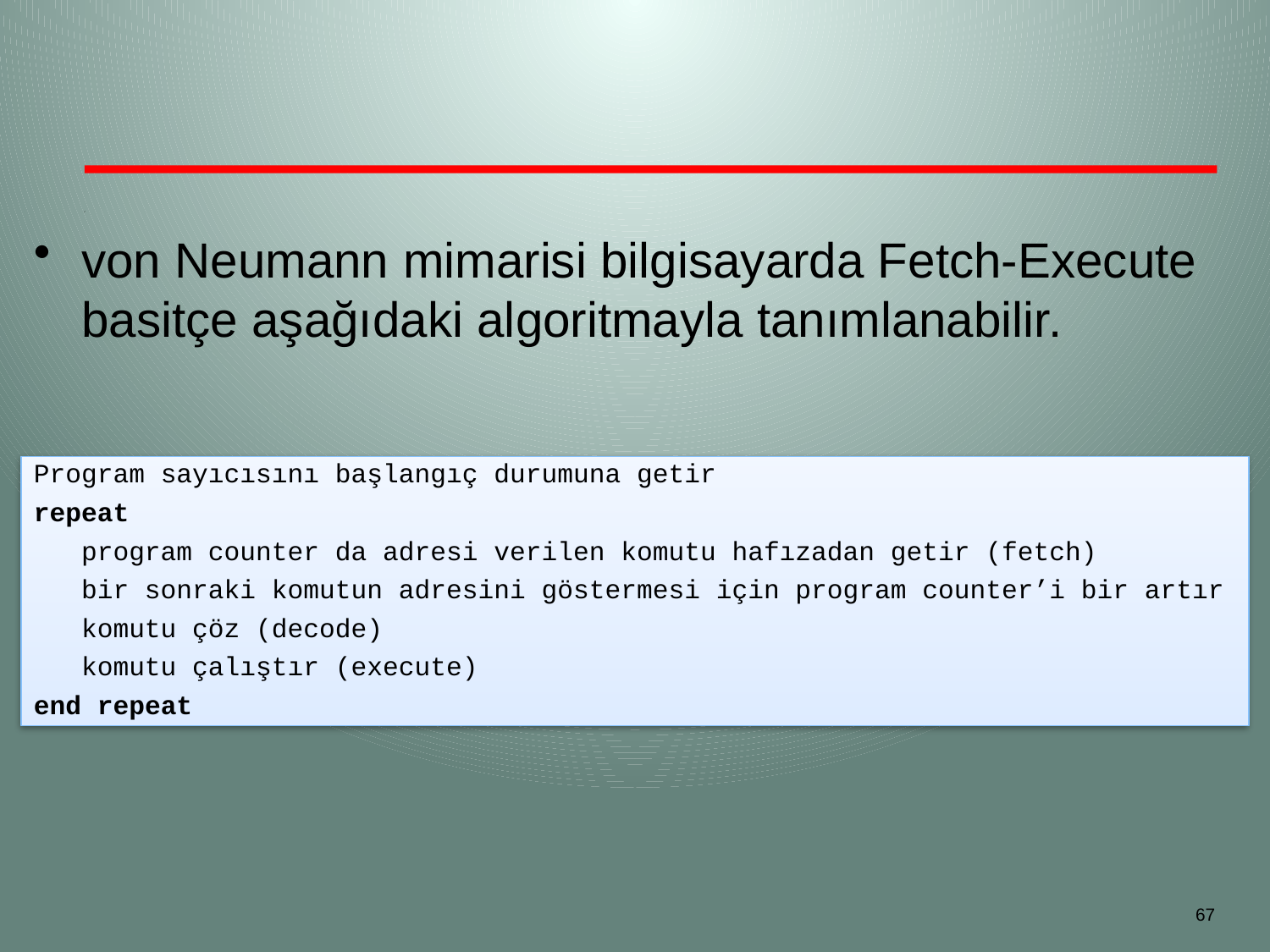

#
von Neumann mimarisi bilgisayarda Fetch-Execute basitçe aşağıdaki algoritmayla tanımlanabilir.

Program sayıcısını başlangıç durumuna getir
repeat
   program counter da adresi verilen komutu hafızadan getir (fetch)
   bir sonraki komutun adresini göstermesi için program counter’i bir artır
   komutu çöz (decode)
   komutu çalıştır (execute)
end repeat
67